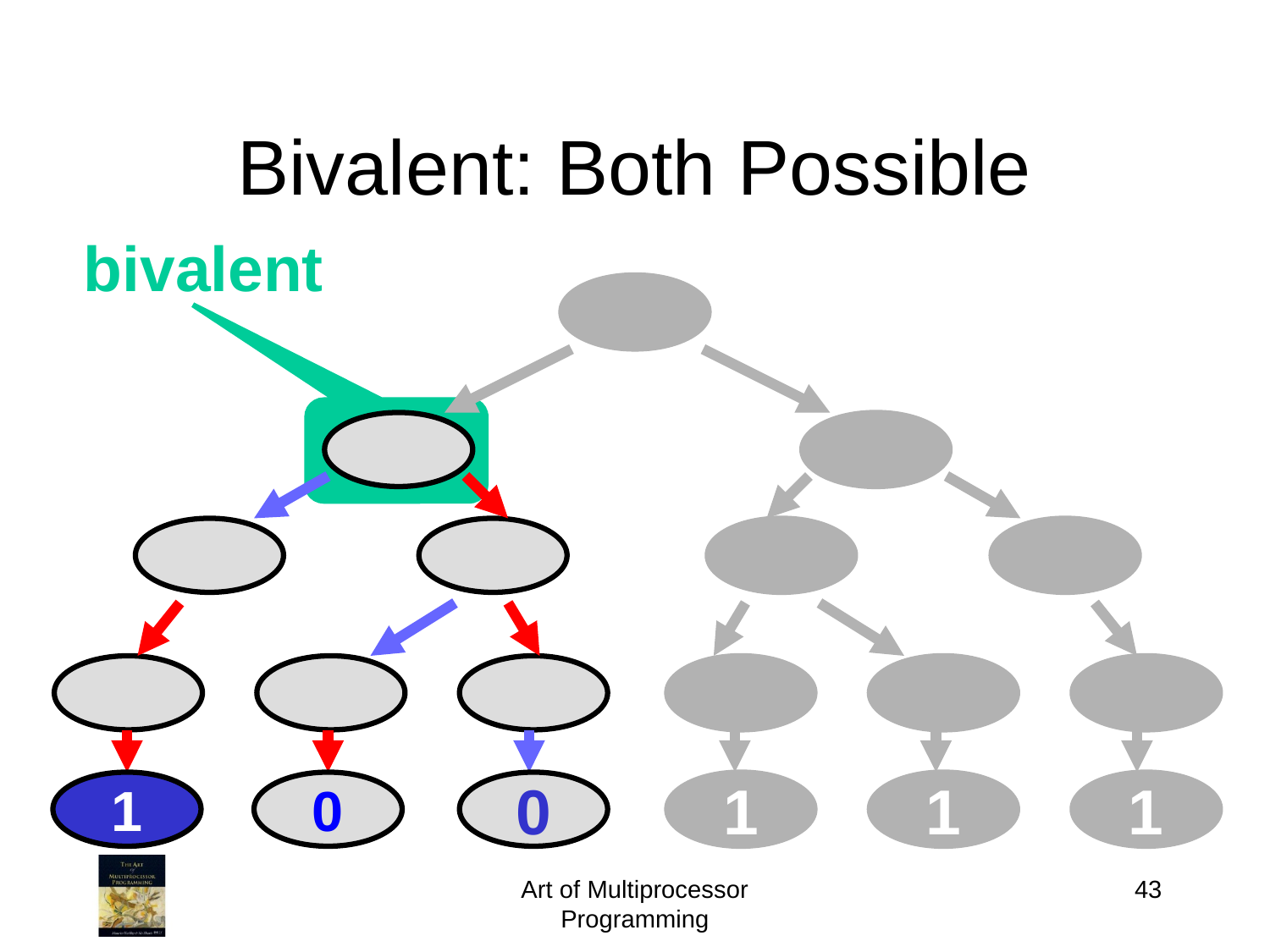

# Bivalent: Both Possible
bivalent

1
0
0
1
1
1
Art of Multiprocessor Programming
43